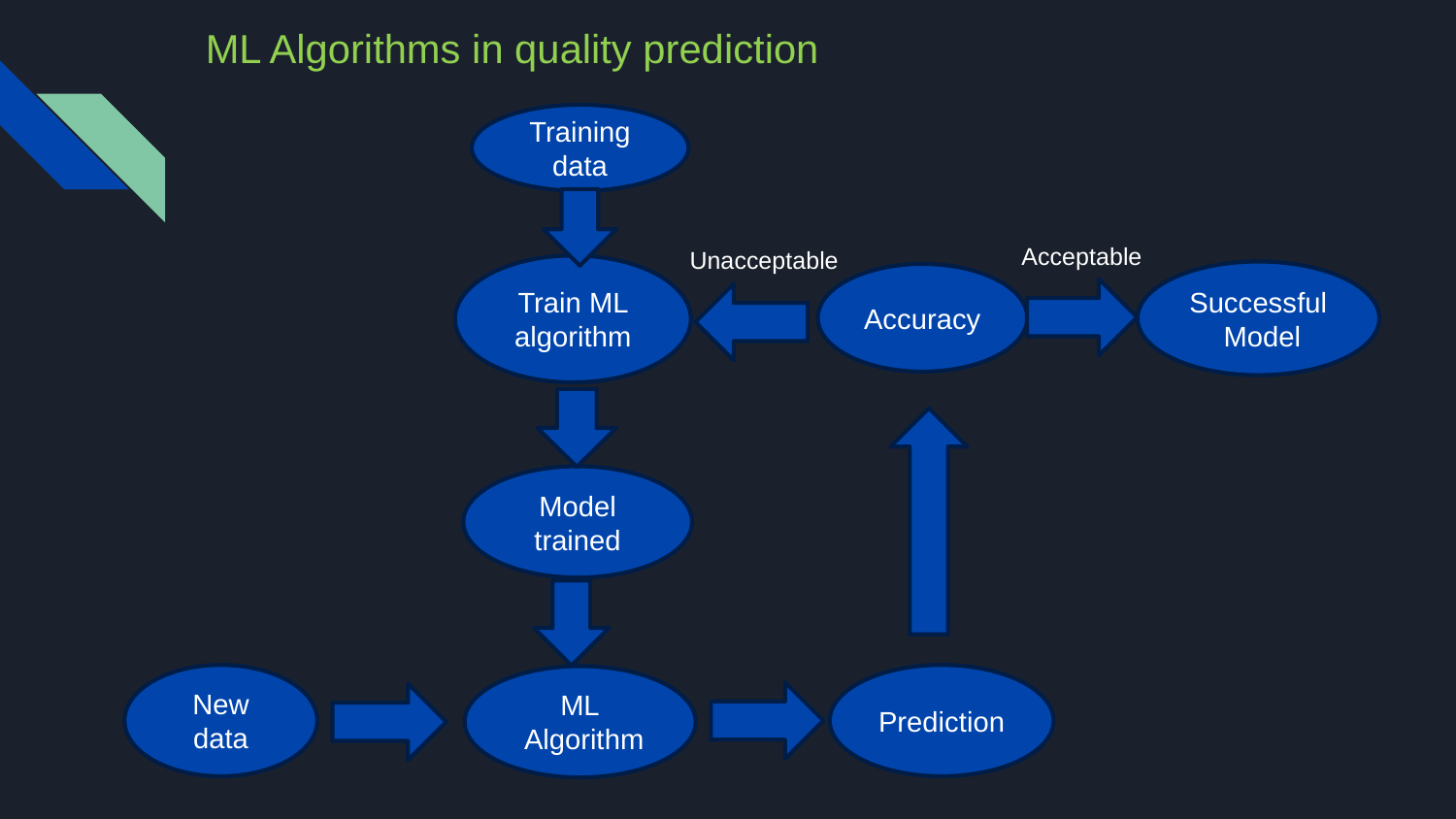

# ML Algorithms in quality prediction
Training data

Acceptable
Unacceptable
Train ML algorithm
Successful Model
Accuracy

Model trained

New data
Prediction
ML
 Algorithm